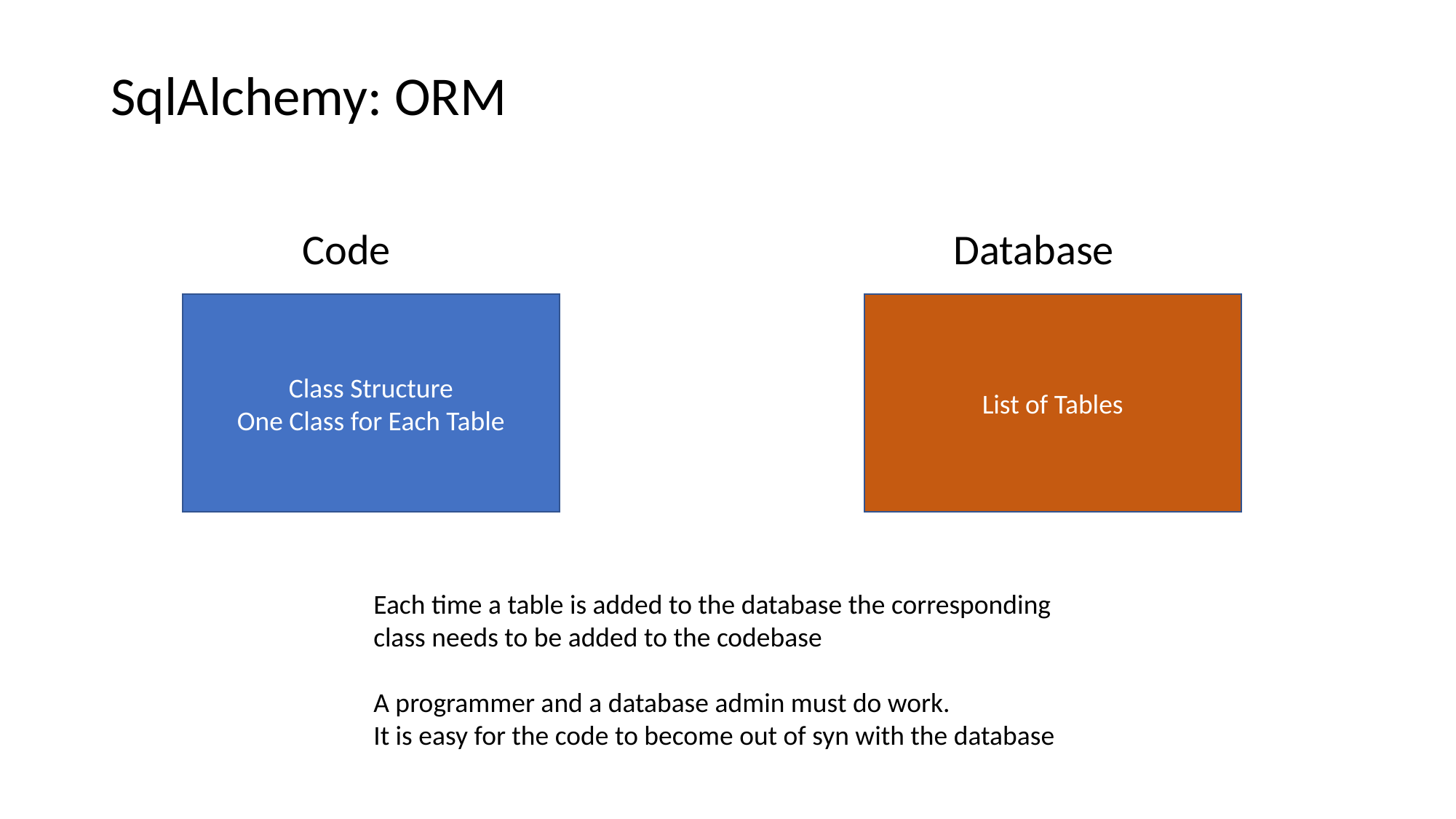

# SqlAlchemy: ORM
Code
Database
List of Tables
Class Structure
One Class for Each Table
Each time a table is added to the database the corresponding class needs to be added to the codebase

A programmer and a database admin must do work.
It is easy for the code to become out of syn with the database